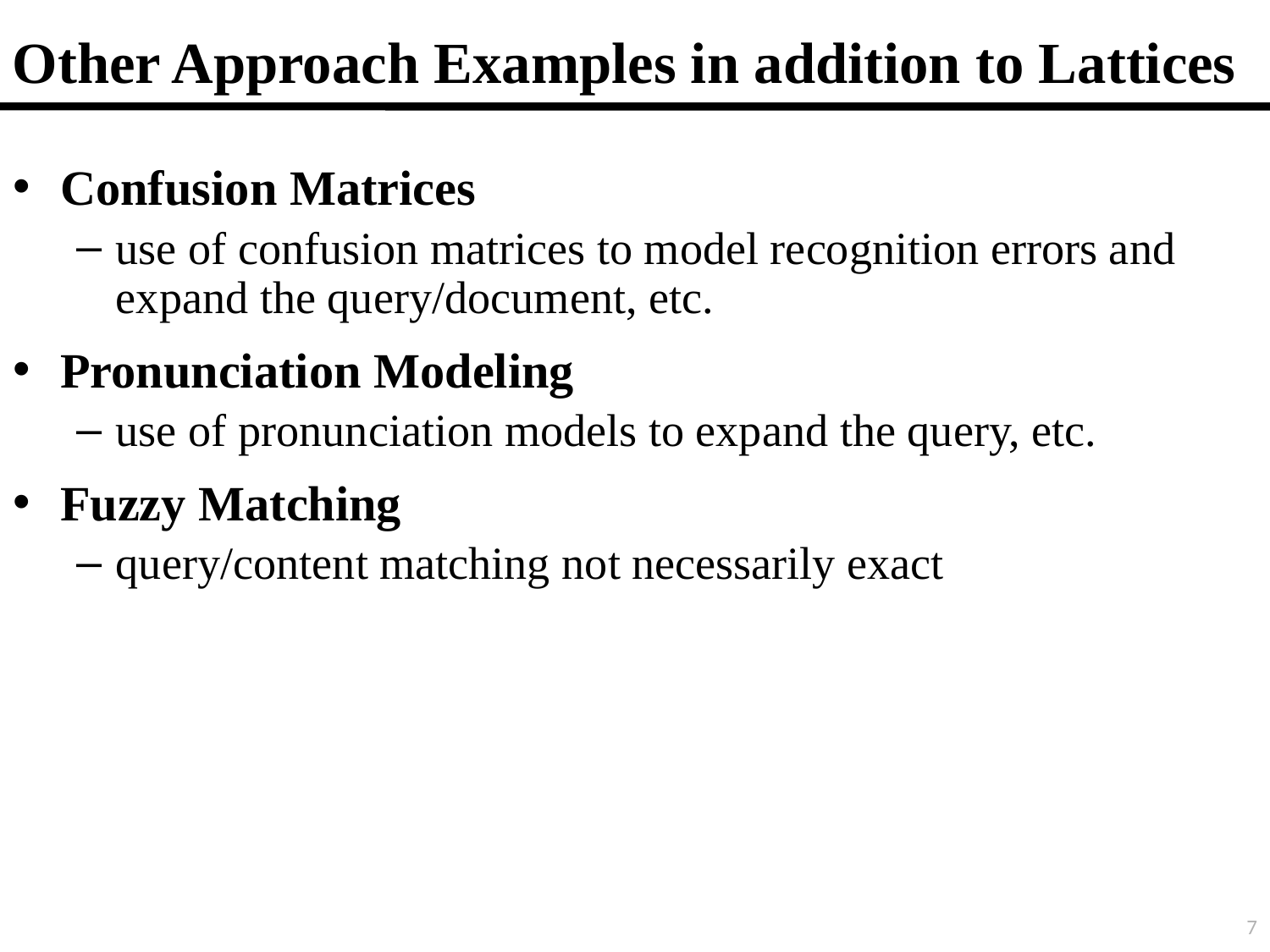

Other Approach Examples in addition to Lattices

Confusion Matrices
use of confusion matrices to model recognition errors and expand the query/document, etc.
Pronunciation Modeling
use of pronunciation models to expand the query, etc.
Fuzzy Matching
query/content matching not necessarily exact

7